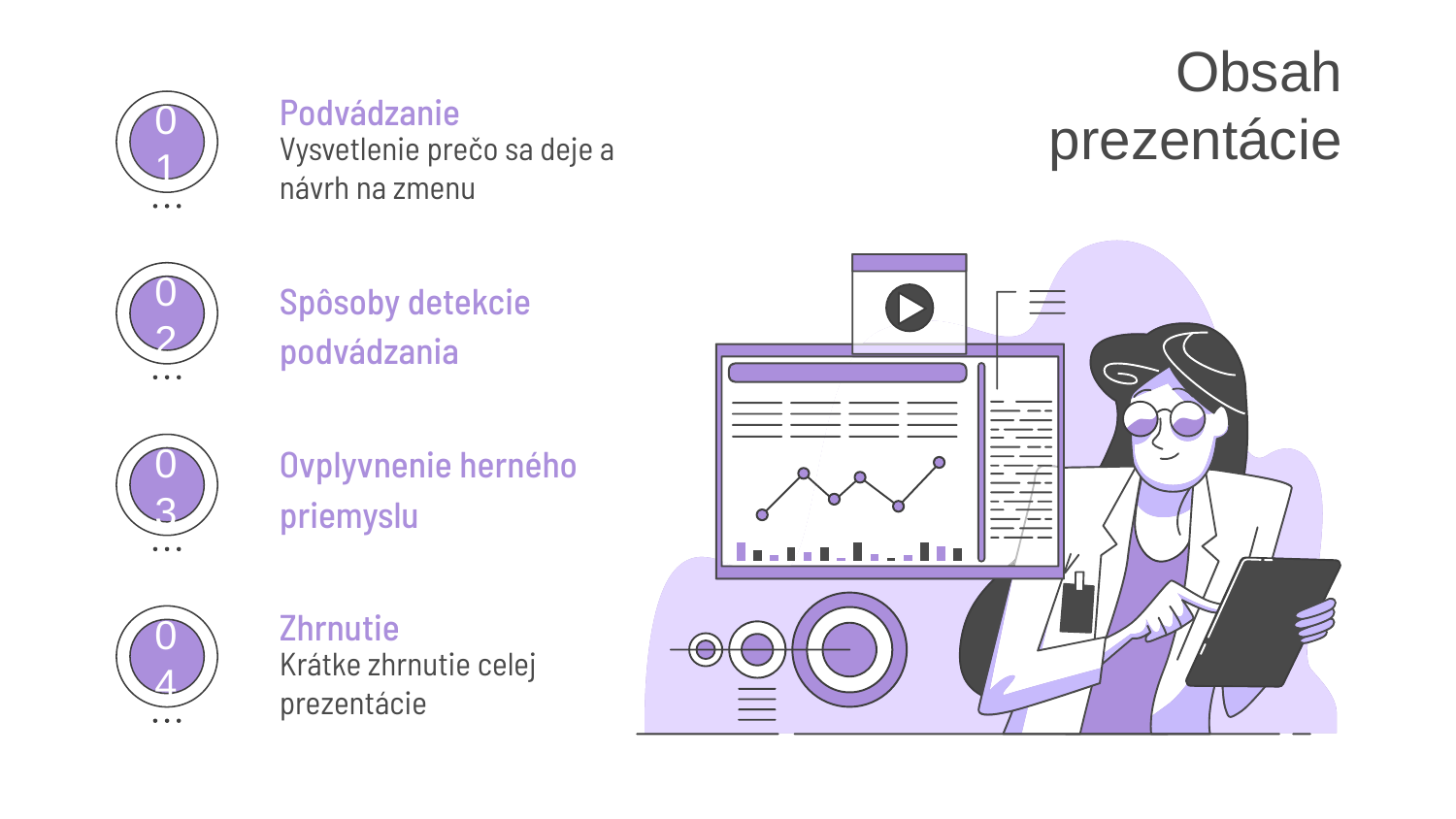

# Obsah prezentácie
Podvádzanie

Vysvetlenie prečo sa deje a návrh na zmenu
01

Spôsoby detekcie podvádzania

02
Ovplyvnenie herného priemyslu

03
Zhrnutie

Krátke zhrnutie celej prezentácie
04